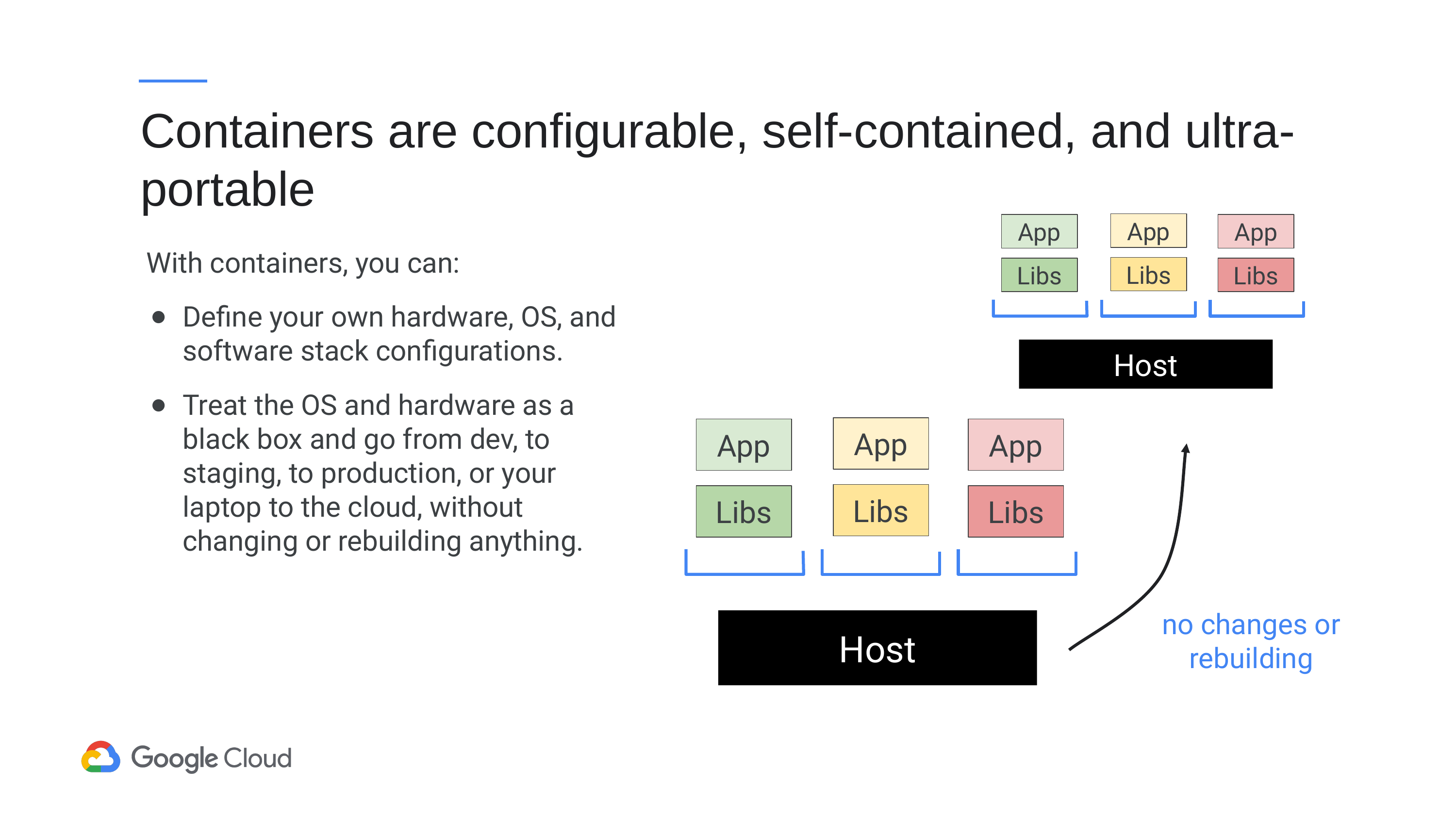

# Containers are configurable, self-contained, and ultra-portable
App
App
App
With containers, you can:
Define your own hardware, OS, and software stack configurations.
Treat the OS and hardware as a black box and go from dev, to staging, to production, or your laptop to the cloud, without changing or rebuilding anything.

Libs
Libs
Libs

Host
App
App
App

Libs
Libs
Libs

no changes or rebuilding
Host